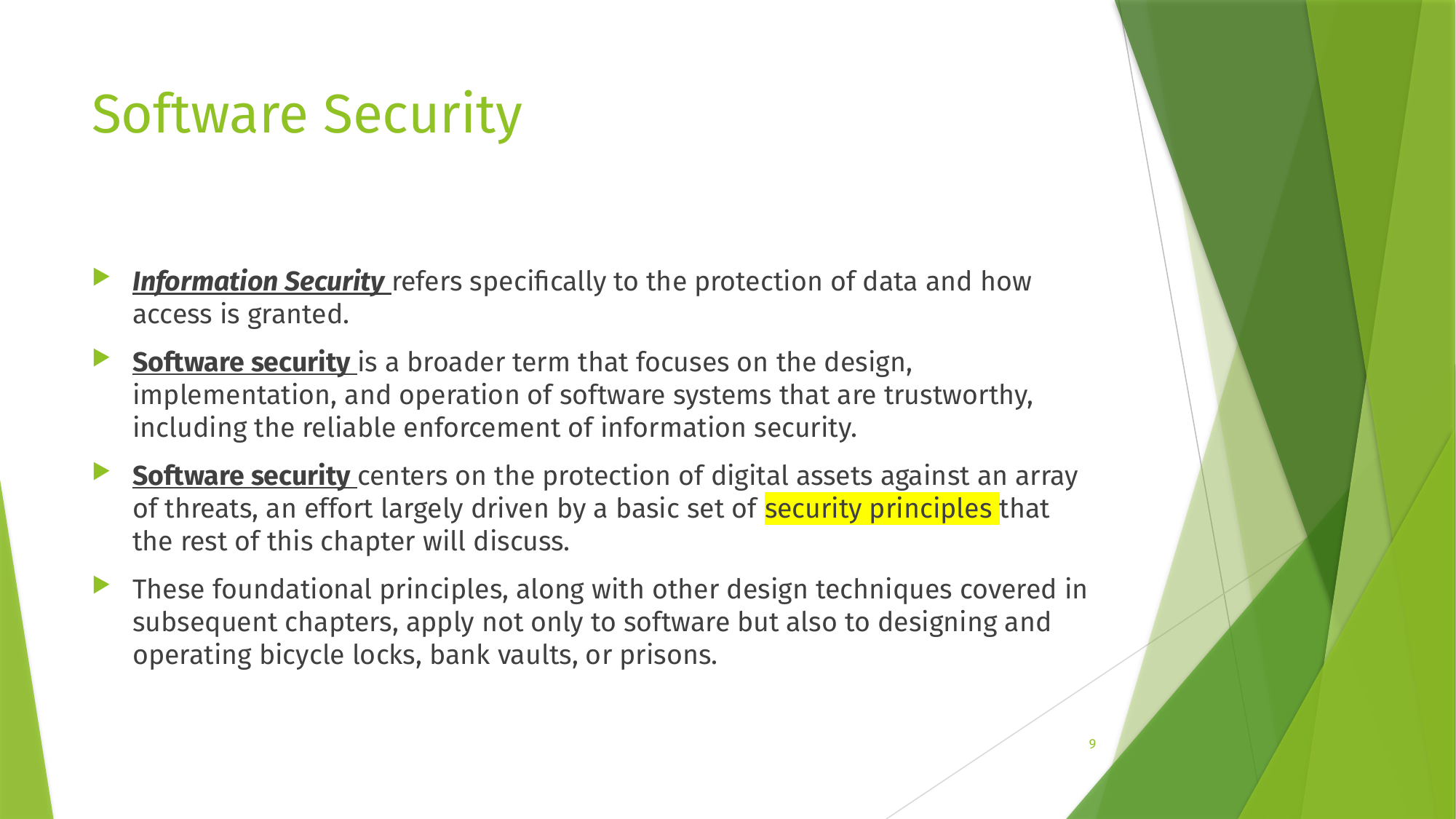

# Software Security
Information Security refers specifically to the protection of data and how access is granted.
Software security is a broader term that focuses on the design, implementation, and operation of software systems that are trustworthy, including the reliable enforcement of information security.
Software security centers on the protection of digital assets against an array of threats, an effort largely driven by a basic set of security principles that the rest of this chapter will discuss.
These foundational principles, along with other design techniques covered in subsequent chapters, apply not only to software but also to designing and operating bicycle locks, bank vaults, or prisons.
9